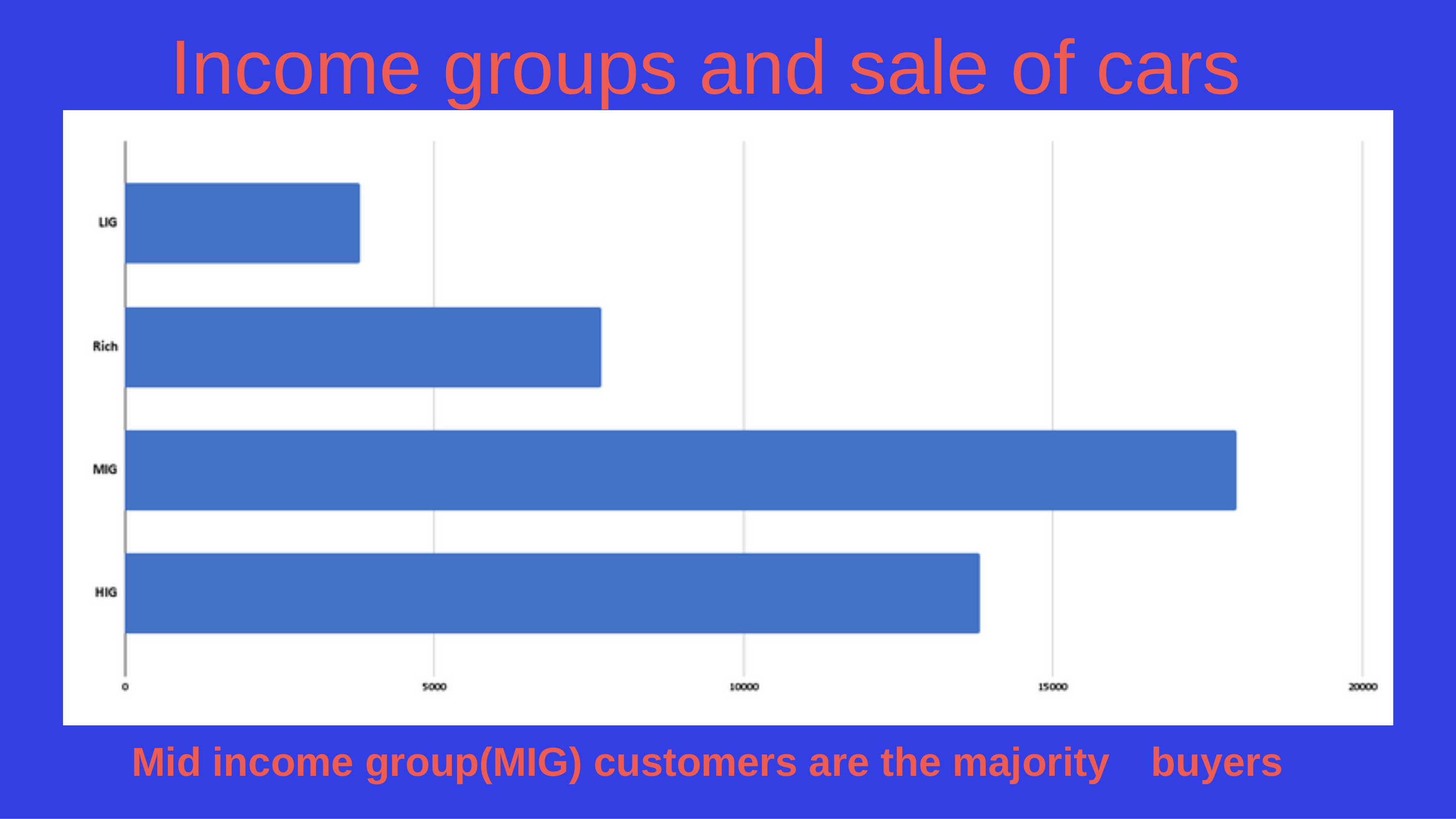

# Income groups and sale of cars

Mid income group(MIG) customers are the majority	buyers